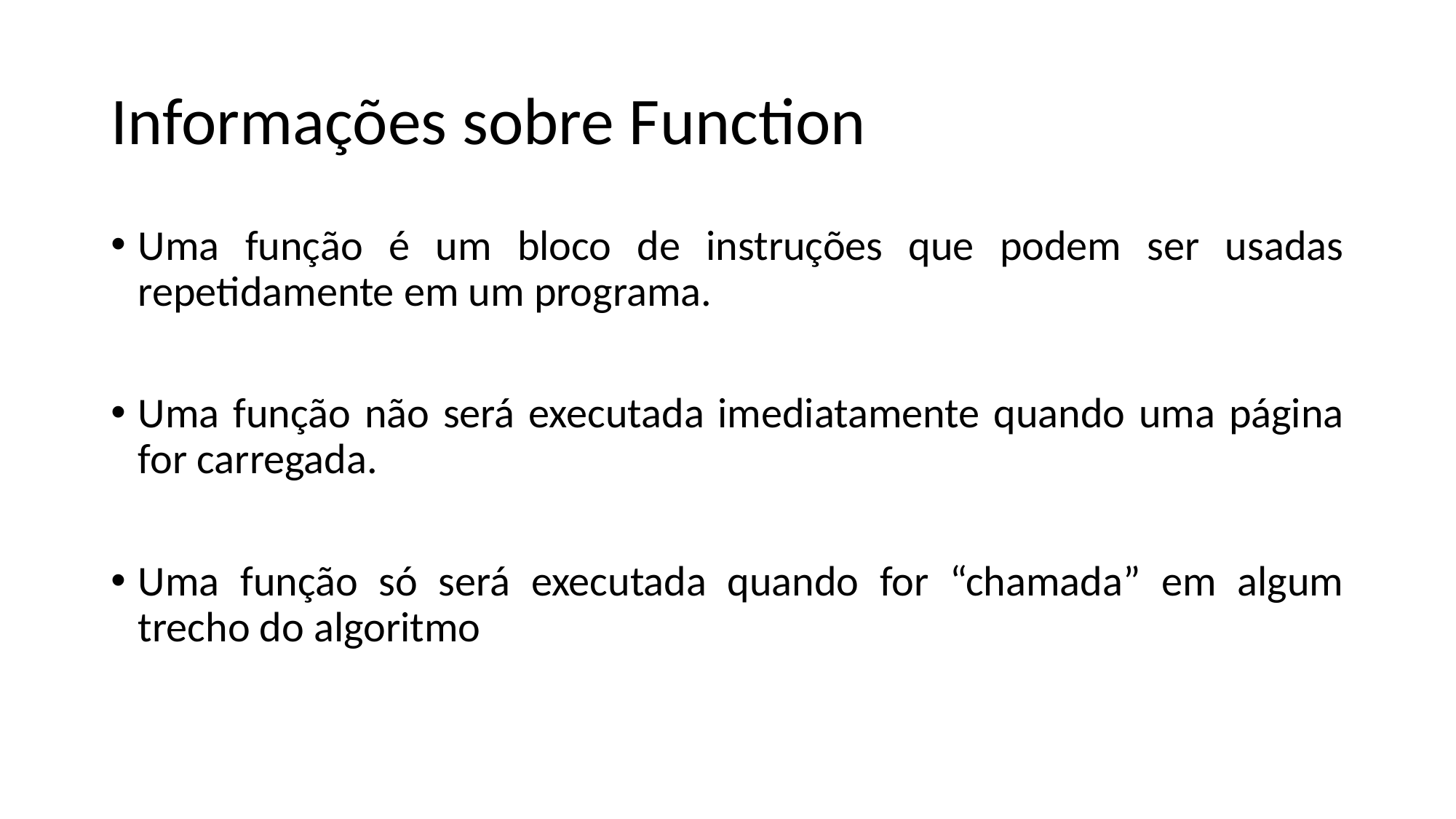

# Informações sobre Function
Uma função é um bloco de instruções que podem ser usadas repetidamente em um programa.

Uma função não será executada imediatamente quando uma página for carregada.

Uma função só será executada quando for “chamada” em algum trecho do algoritmo